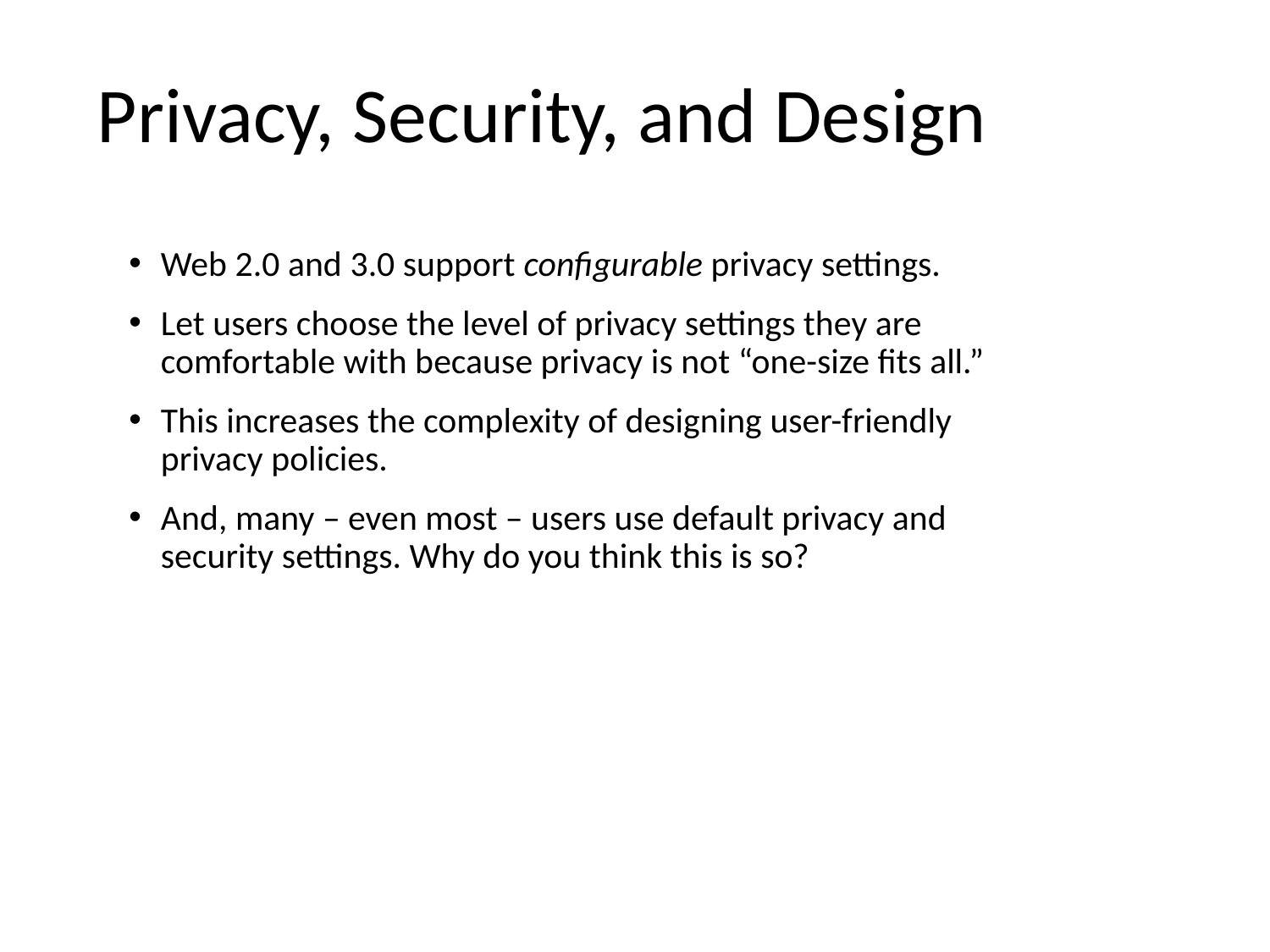

# Privacy, Security, and Design
Web 2.0 and 3.0 support configurable privacy settings.
Let users choose the level of privacy settings they are comfortable with because privacy is not “one-size fits all.”
This increases the complexity of designing user-friendly privacy policies.
And, many – even most – users use default privacy and security settings. Why do you think this is so?